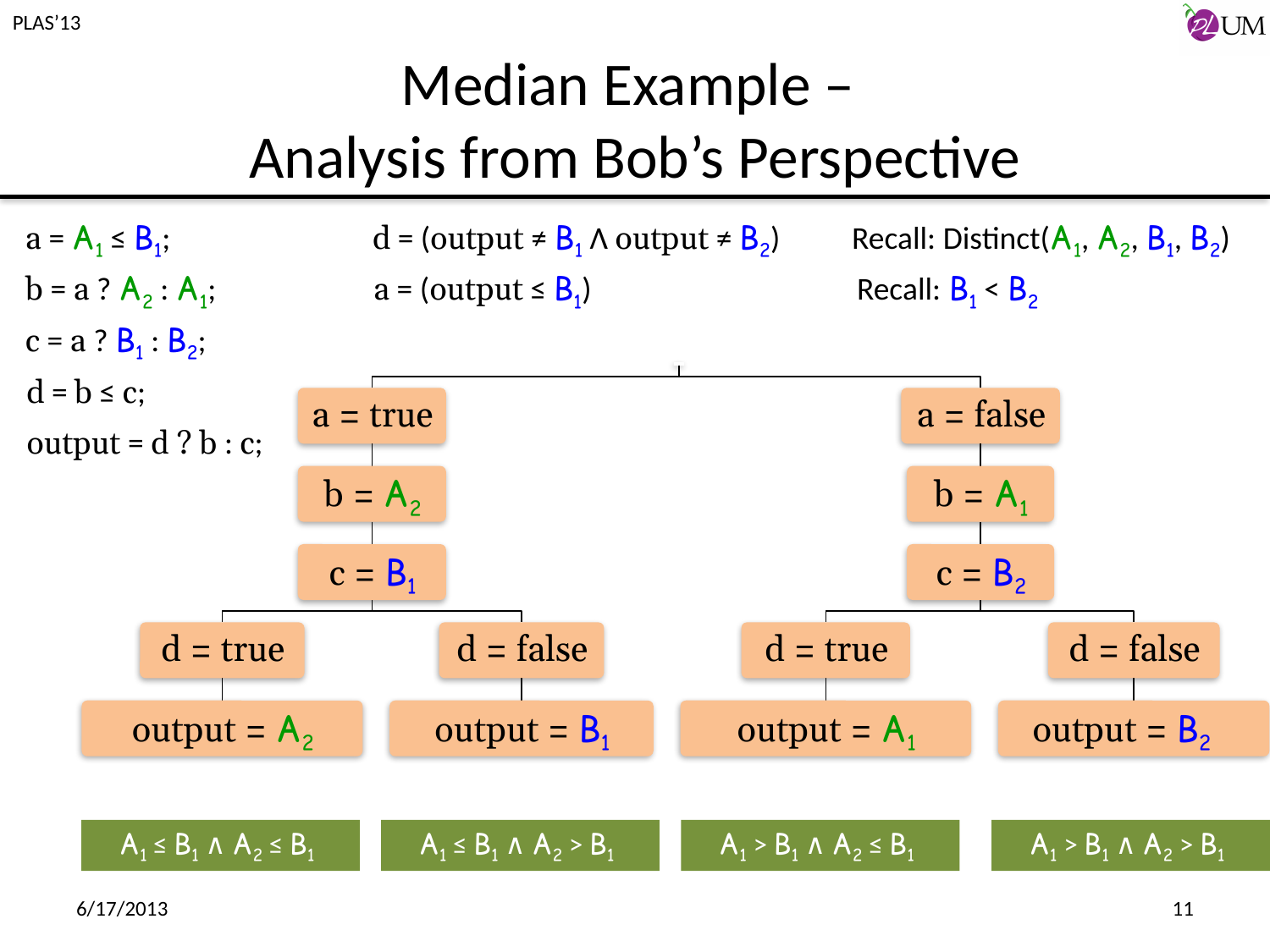

# Median Example – Analysis from Bob’s Perspective
a = A1 ≤ B1;
d = (output ≠ B1 Ʌ output ≠ B2)          Recall: Distinct(A1, A2, B1, B2)
b = a ? A2 : A1;

a = true
b = A2
c = B1
d = true
output = A2
d = false
output = B1
a = false
b = A1
c = B2
d = true
output = A1
d = false
output = B2
   A1 ≤ B1 ∧ A2 ≤ B1
   A1 ≤ B1 ∧ A2 > B1
   A1 > B1 ∧ A2 ≤ B1
   A1 > B1 ∧ A2 > B1
a = (output ≤ B1)                                     Recall: B1 < B2
c = a ? B1 : B2;
d = b ≤ c;
output = d ? b : c;
6/17/2013
11